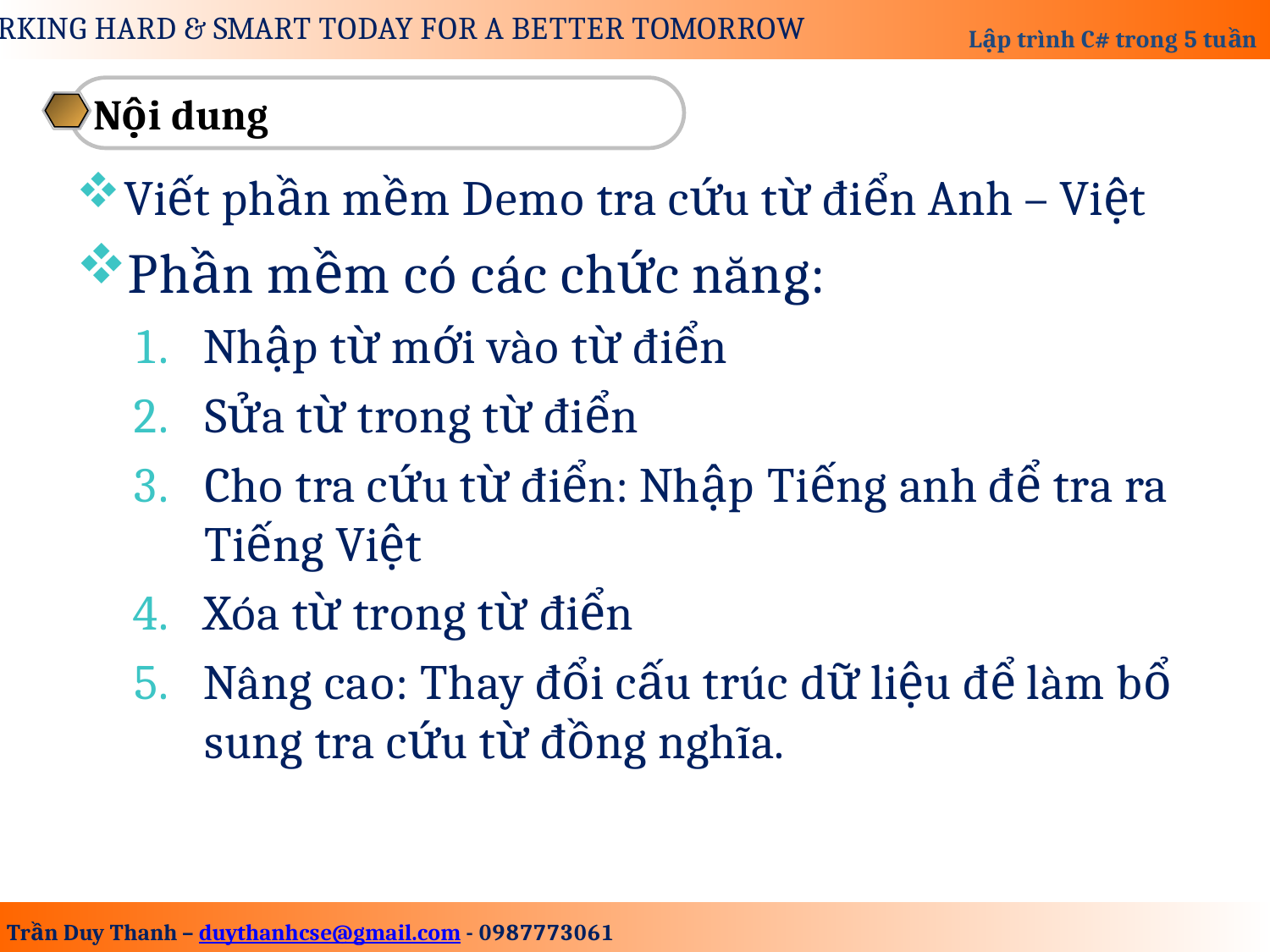

Nội dung

Viết phần mềm Demo tra cứu từ điển Anh – Việt
Phần mềm có các chức năng:
Nhập từ mới vào từ điển
Sửa từ trong từ điển
Cho tra cứu từ điển: Nhập Tiếng anh để tra ra Tiếng Việt
Xóa từ trong từ điển
Nâng cao: Thay đổi cấu trúc dữ liệu để làm bổ sung tra cứu từ đồng nghĩa.